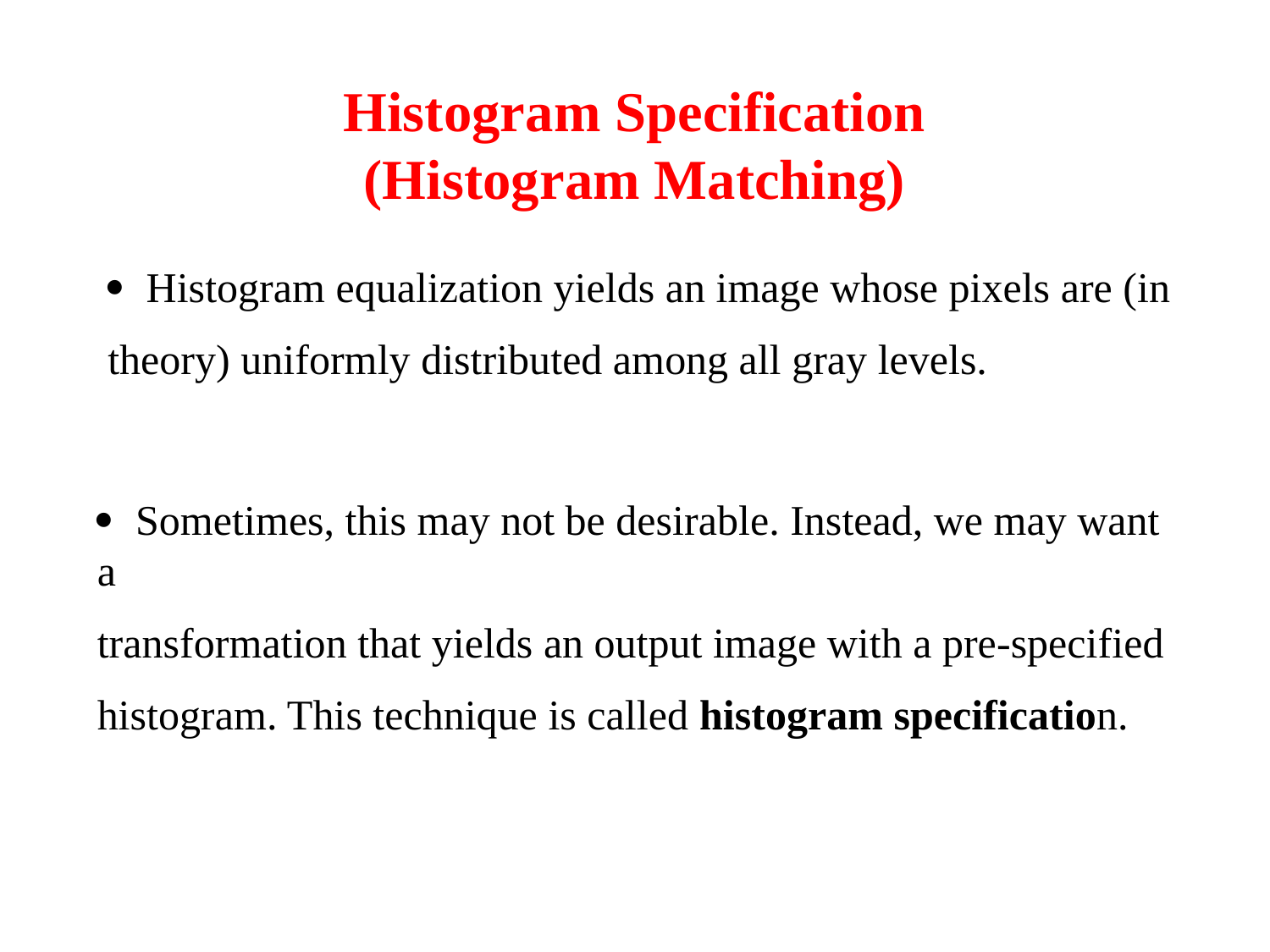

Histogram Specification
(Histogram Matching)
• Histogram equalization yields an image whose pixels are (in
theory) uniformly distributed among all gray levels.
• Sometimes, this may not be desirable. Instead, we may want a
transformation that yields an output image with a pre-specified
histogram. This technique is called histogram specification.